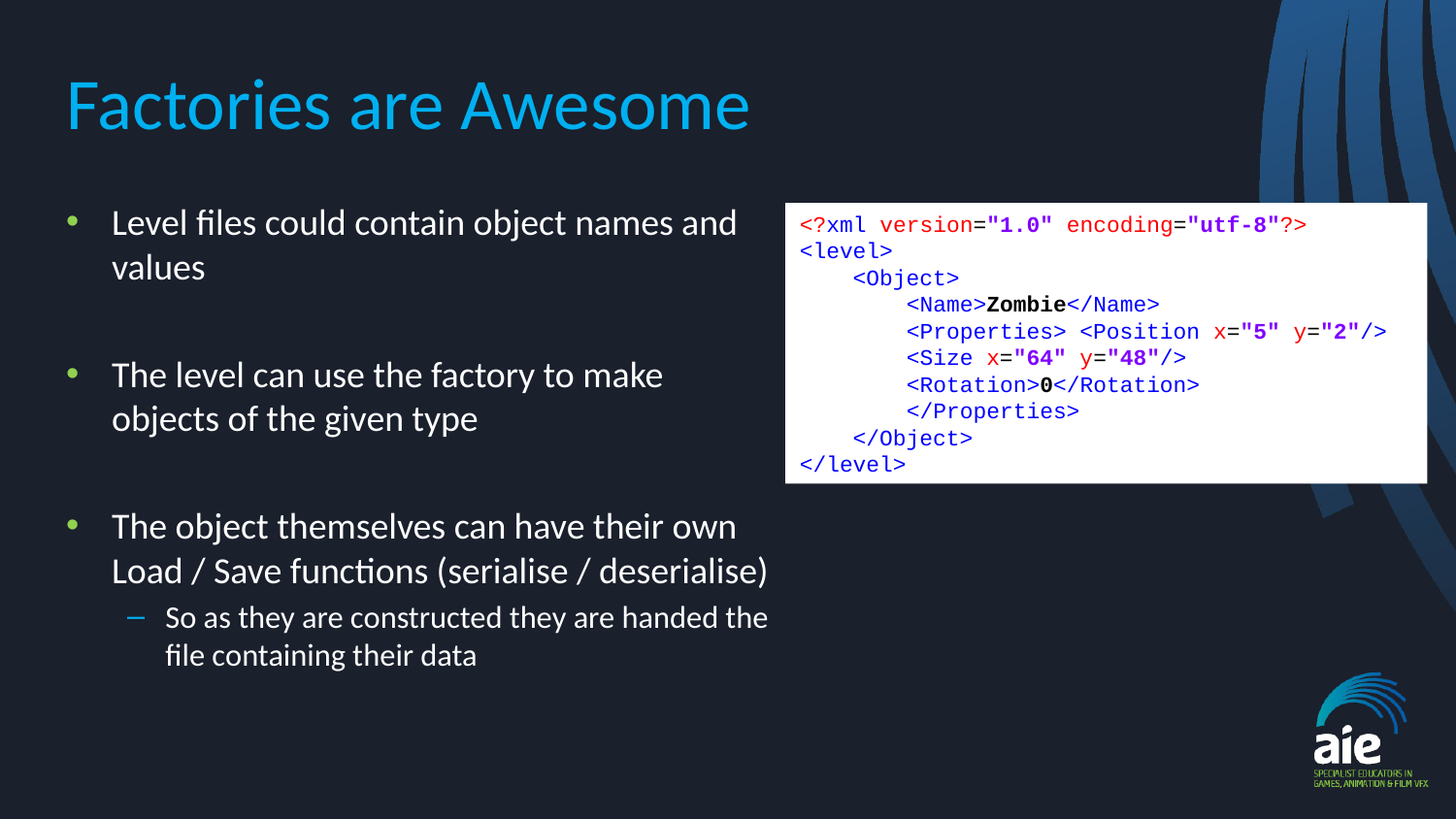

# Factories are Awesome
Level files could contain object names and values

The level can use the factory to make objects of the given type

The object themselves can have their own Load / Save functions (serialise / deserialise)
So as they are constructed they are handed the file containing their data

<?xml version="1.0" encoding="utf-8"?>
<level>
    <Object>
        <Name>Zombie</Name>
        <Properties> <Position x="5" y="2"/>
        <Size x="64" y="48"/>
        <Rotation>0</Rotation>
        </Properties>
    </Object>
</level>